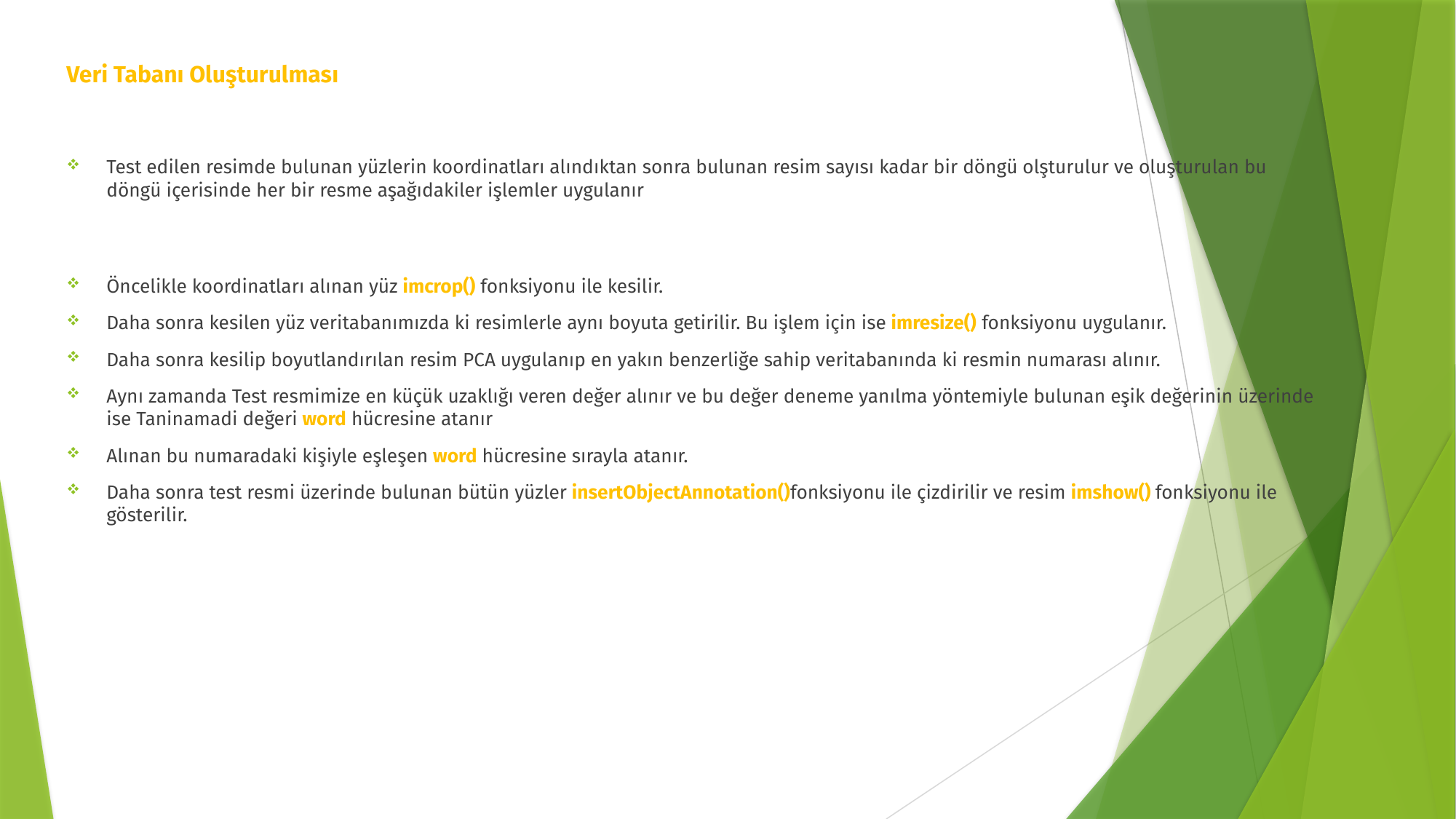

# Veri Tabanı Oluşturulması
Test edilen resimde bulunan yüzlerin koordinatları alındıktan sonra bulunan resim sayısı kadar bir döngü olşturulur ve oluşturulan bu döngü içerisinde her bir resme aşağıdakiler işlemler uygulanır

Öncelikle koordinatları alınan yüz imcrop() fonksiyonu ile kesilir.
Daha sonra kesilen yüz veritabanımızda ki resimlerle aynı boyuta getirilir. Bu işlem için ise imresize() fonksiyonu uygulanır.
Daha sonra kesilip boyutlandırılan resim PCA uygulanıp en yakın benzerliğe sahip veritabanında ki resmin numarası alınır.
Aynı zamanda Test resmimize en küçük uzaklığı veren değer alınır ve bu değer deneme yanılma yöntemiyle bulunan eşik değerinin üzerinde ise Taninamadi değeri word hücresine atanır
Alınan bu numaradaki kişiyle eşleşen word hücresine sırayla atanır.
Daha sonra test resmi üzerinde bulunan bütün yüzler insertObjectAnnotation()fonksiyonu ile çizdirilir ve resim imshow() fonksiyonu ile gösterilir.